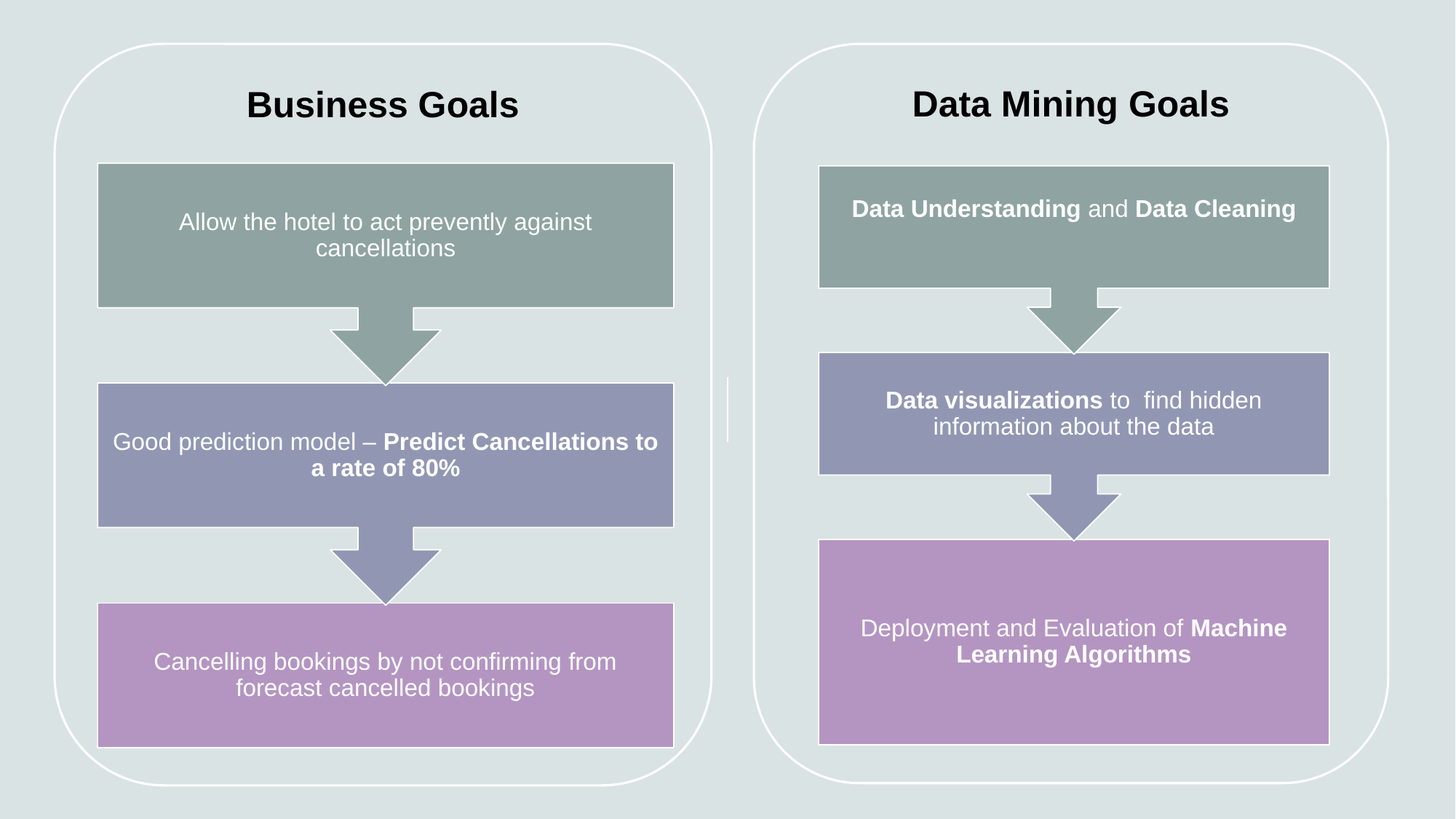

Business Goals

Data Mining Goals

#
Cancelling bookings by not confirming from forecast cancelled bookings
Good prediction model – Predict Cancellations to a rate of 80%
Allow the hotel to act prevently against cancellations
Deployment and Evaluation of Machine Learning Algorithms
Data visualizations to  find hidden information about the data
Data Understanding and Data Cleaning